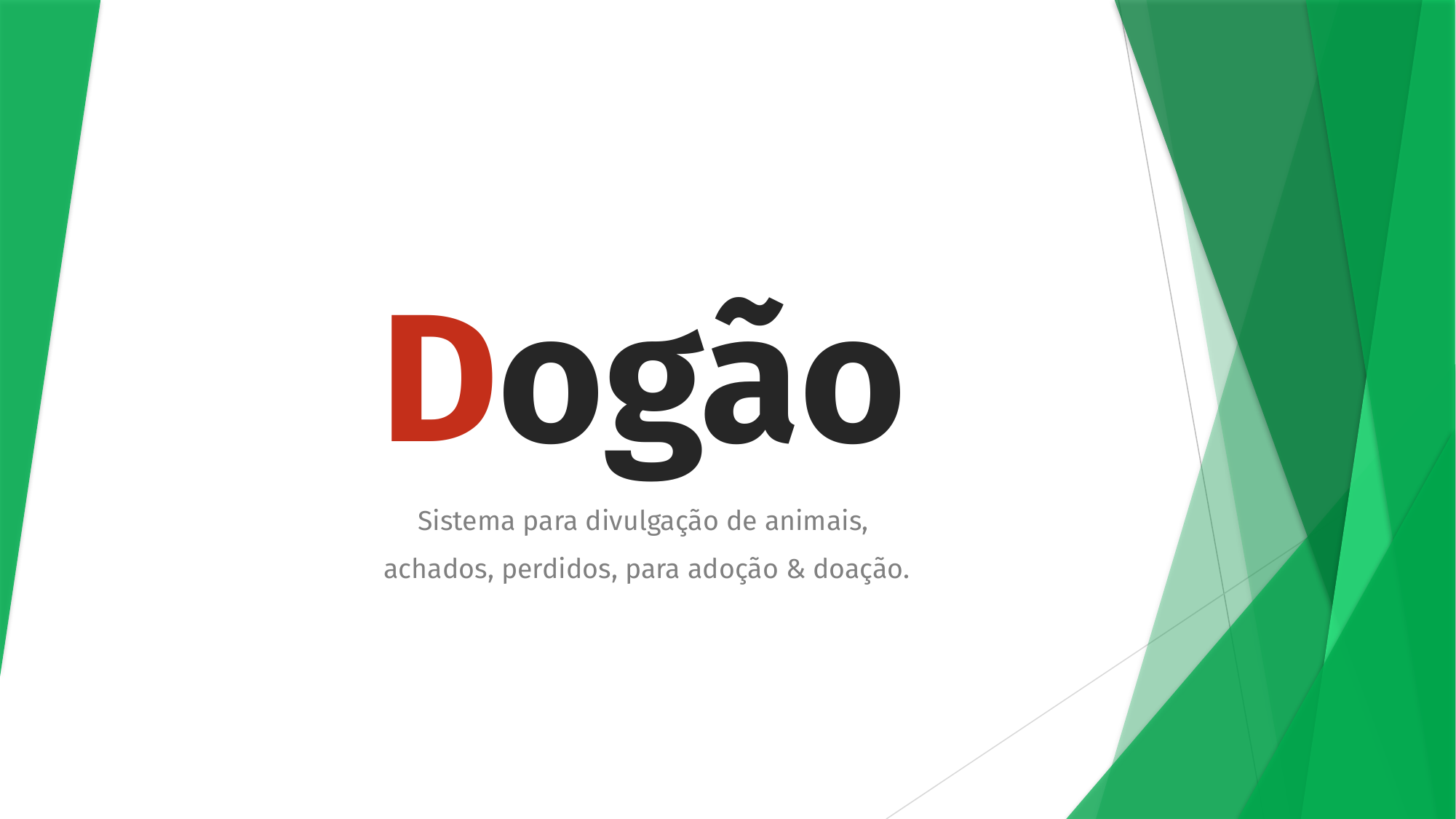

# Dogão
Sistema para divulgação de animais,
 achados, perdidos, para adoção & doação.